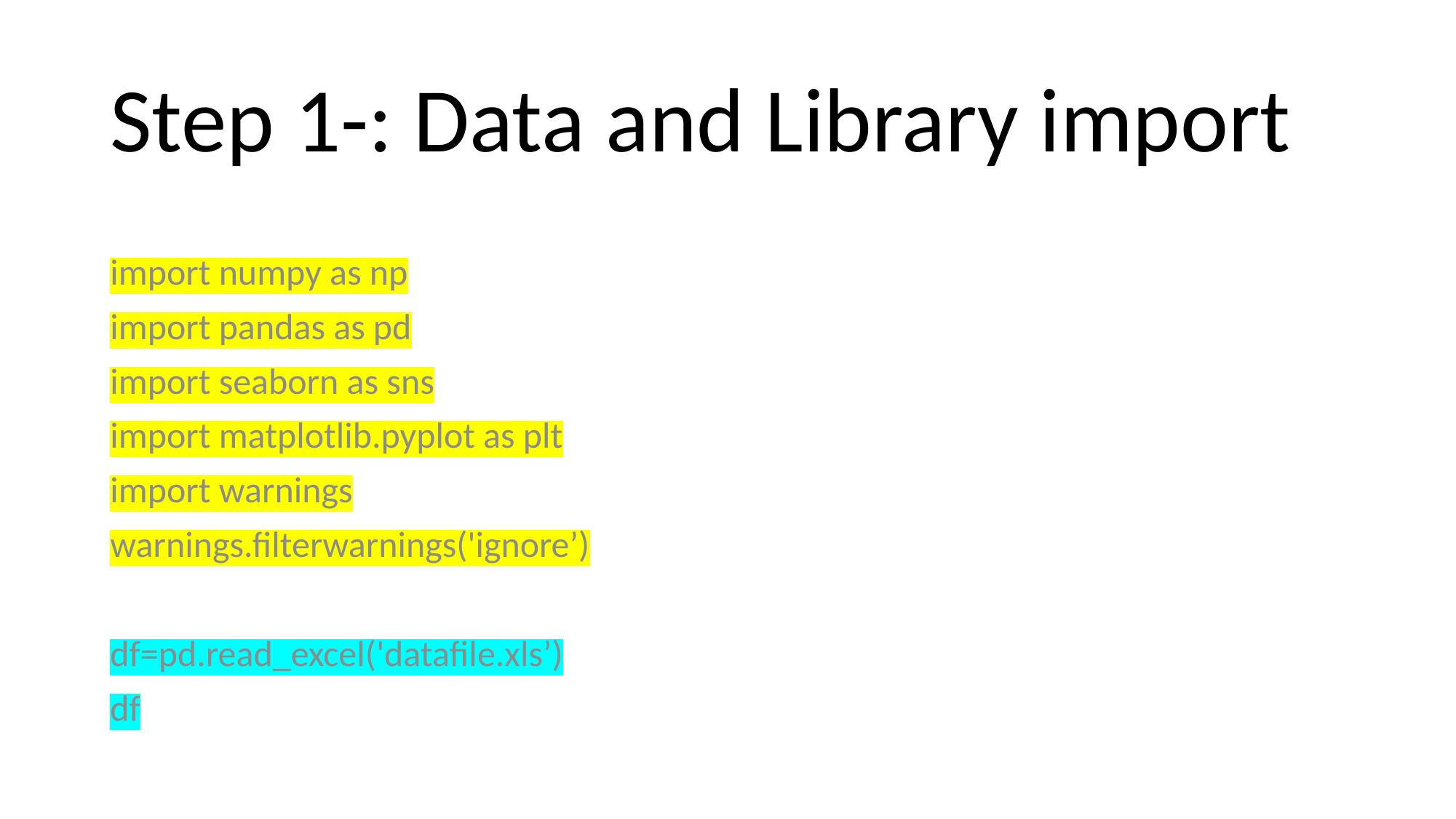

# Step 1-: Data and Library import
import numpy as np
import pandas as pd
import seaborn as sns
import matplotlib.pyplot as plt
import warnings
warnings.filterwarnings('ignore’)

df=pd.read_excel('datafile.xls’)
df